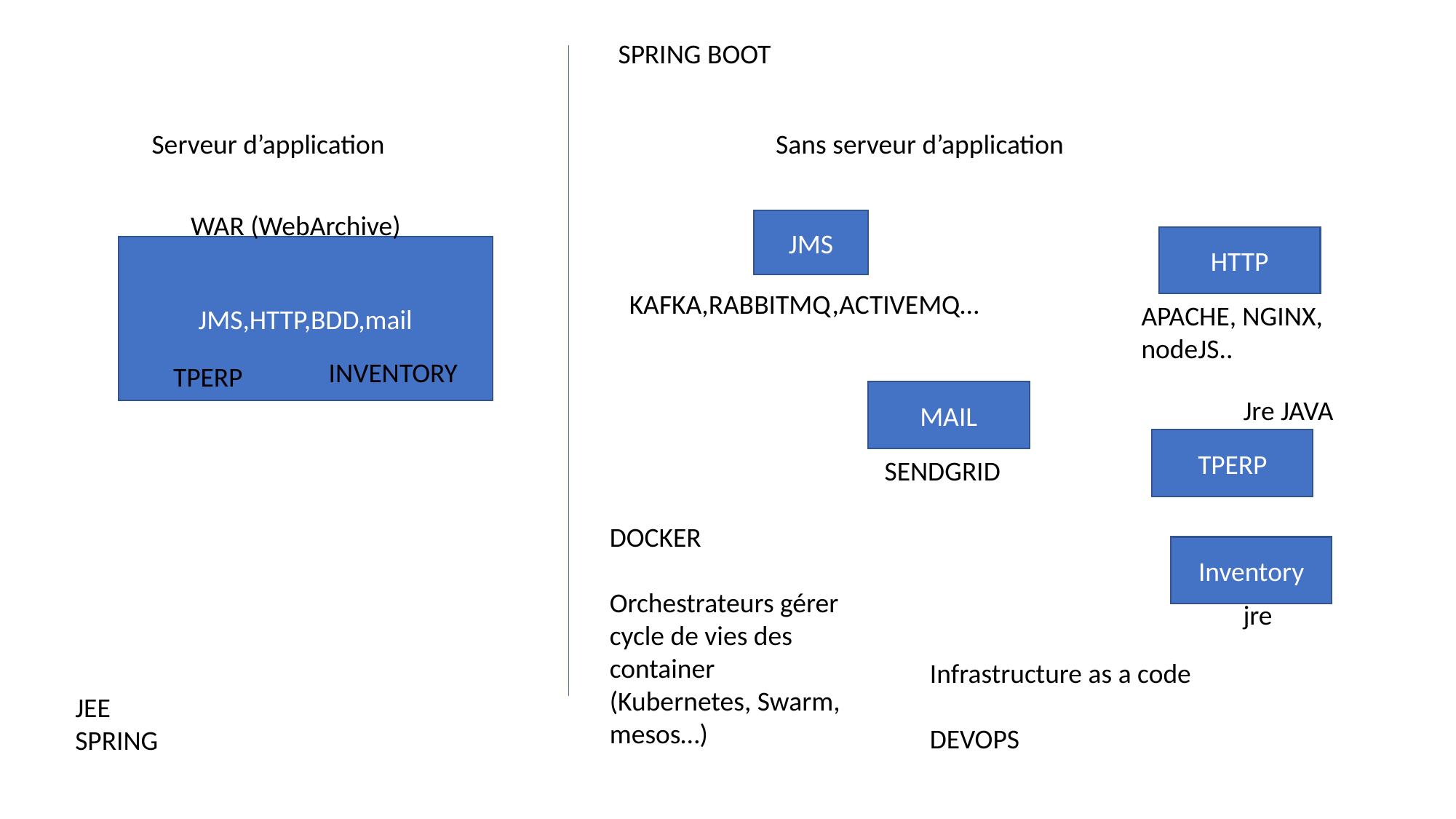

SPRING BOOT
Serveur d’application
Sans serveur d’application
WAR (WebArchive)
JMS
HTTP
JMS,HTTP,BDD,mail
KAFKA,RABBITMQ,ACTIVEMQ…
APACHE, NGINX, nodeJS..
INVENTORY
TPERP
MAIL
Jre JAVA
TPERP
SENDGRID
DOCKER

Orchestrateurs gérer cycle de vies des container (Kubernetes, Swarm, mesos…)
Inventory
jre
Infrastructure as a code

DEVOPS
JEE
SPRING